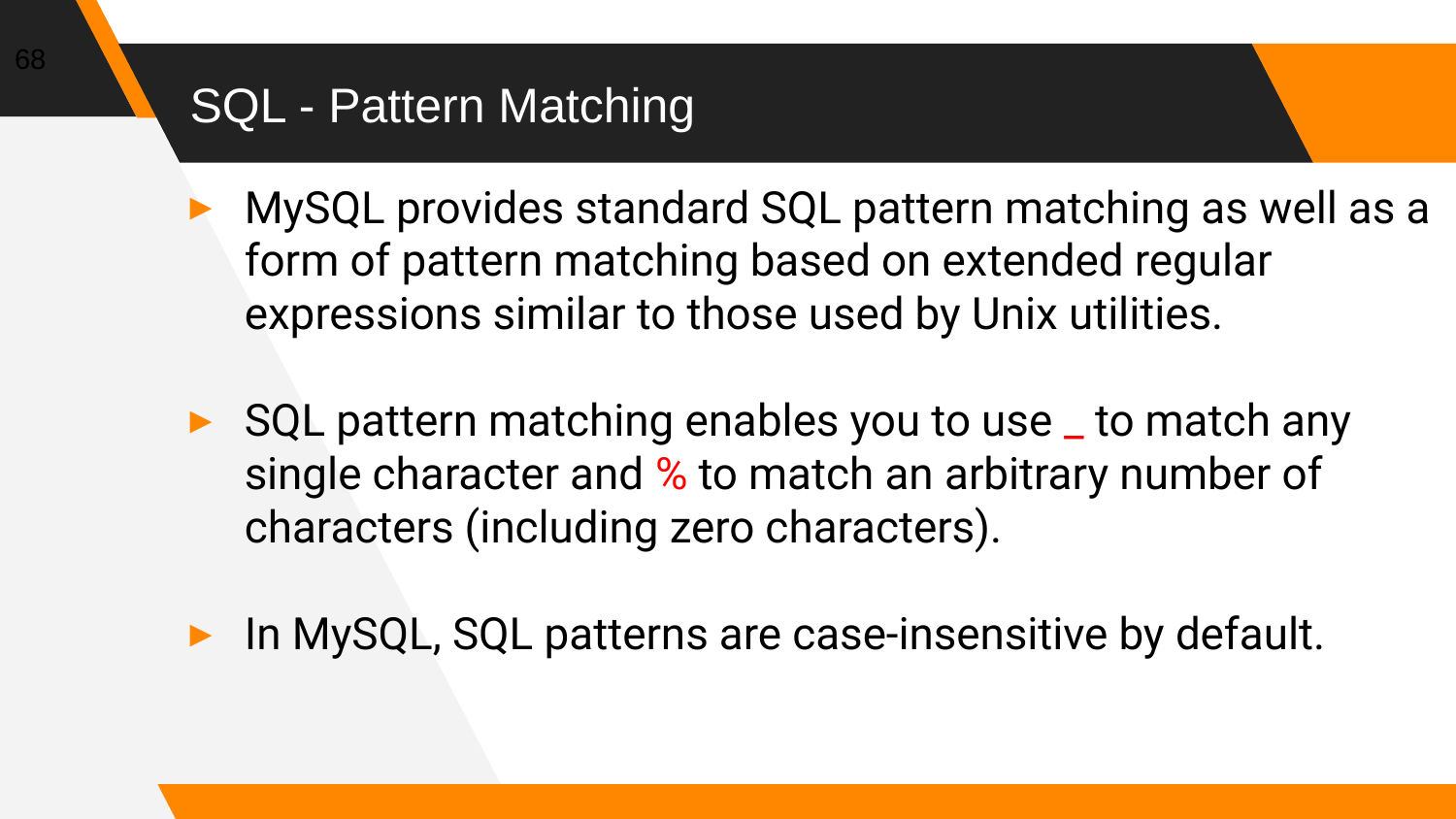

68
# SQL - Pattern Matching
MySQL provides standard SQL pattern matching as well as a form of pattern matching based on extended regular expressions similar to those used by Unix utilities.

SQL pattern matching enables you to use _ to match any single character and % to match an arbitrary number of characters (including zero characters).

In MySQL, SQL patterns are case-insensitive by default.